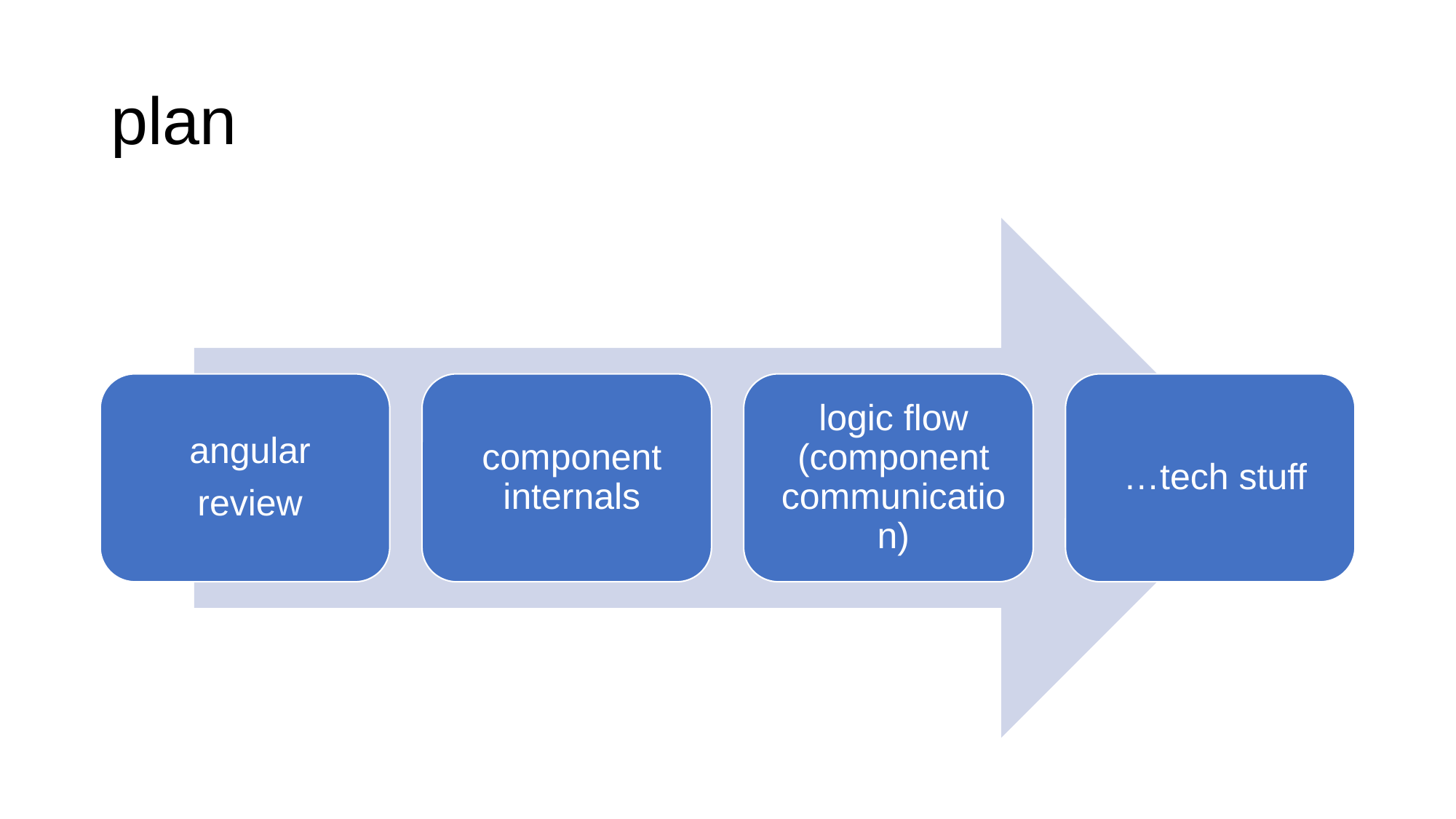

# plan
angular
review
component internals
logic flow (component communication)
…tech stuff